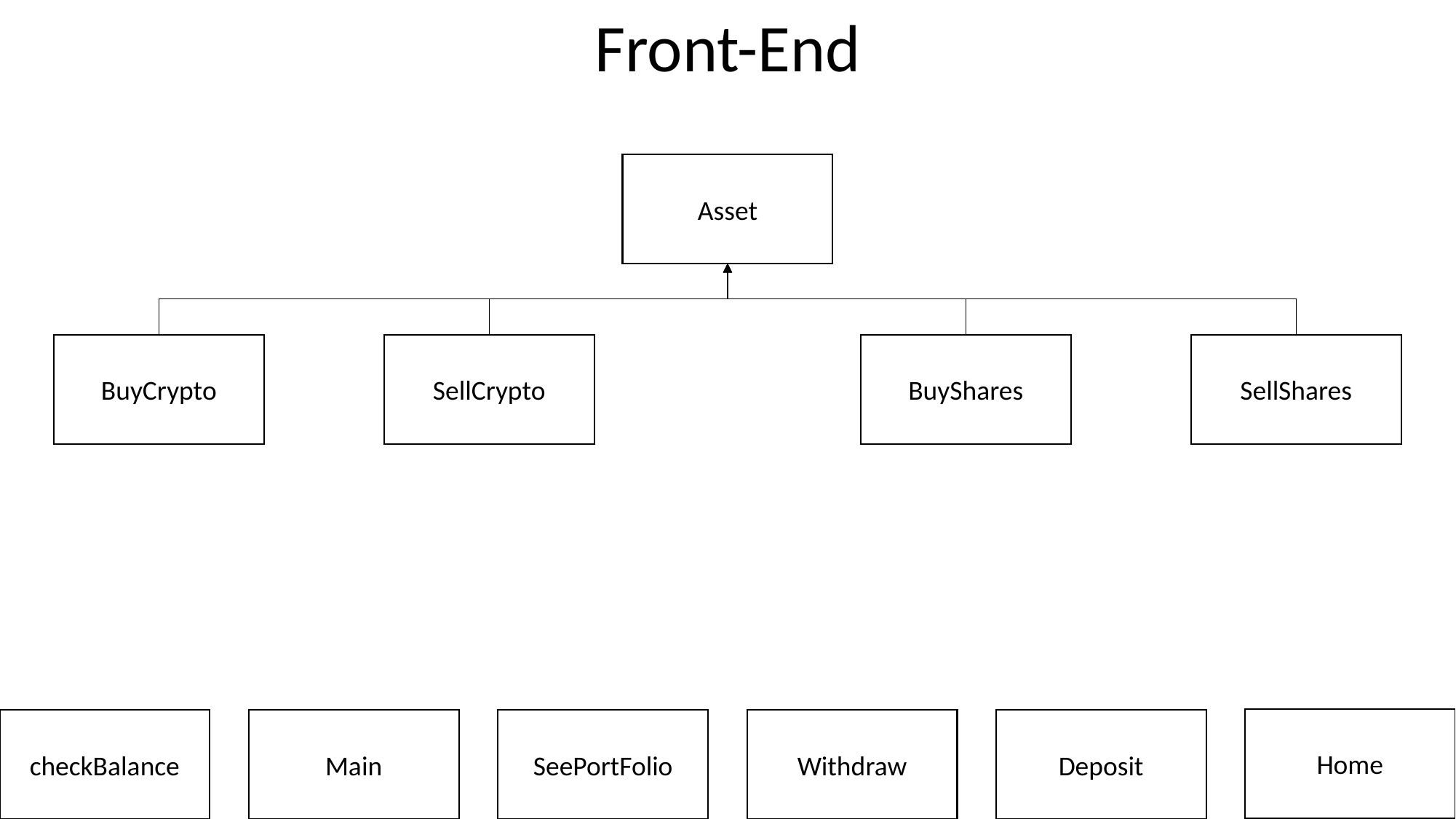

Front-End
Asset
BuyCrypto
SellCrypto
BuyShares
SellShares
Home
checkBalance
Main
SeePortFolio
Withdraw
Deposit